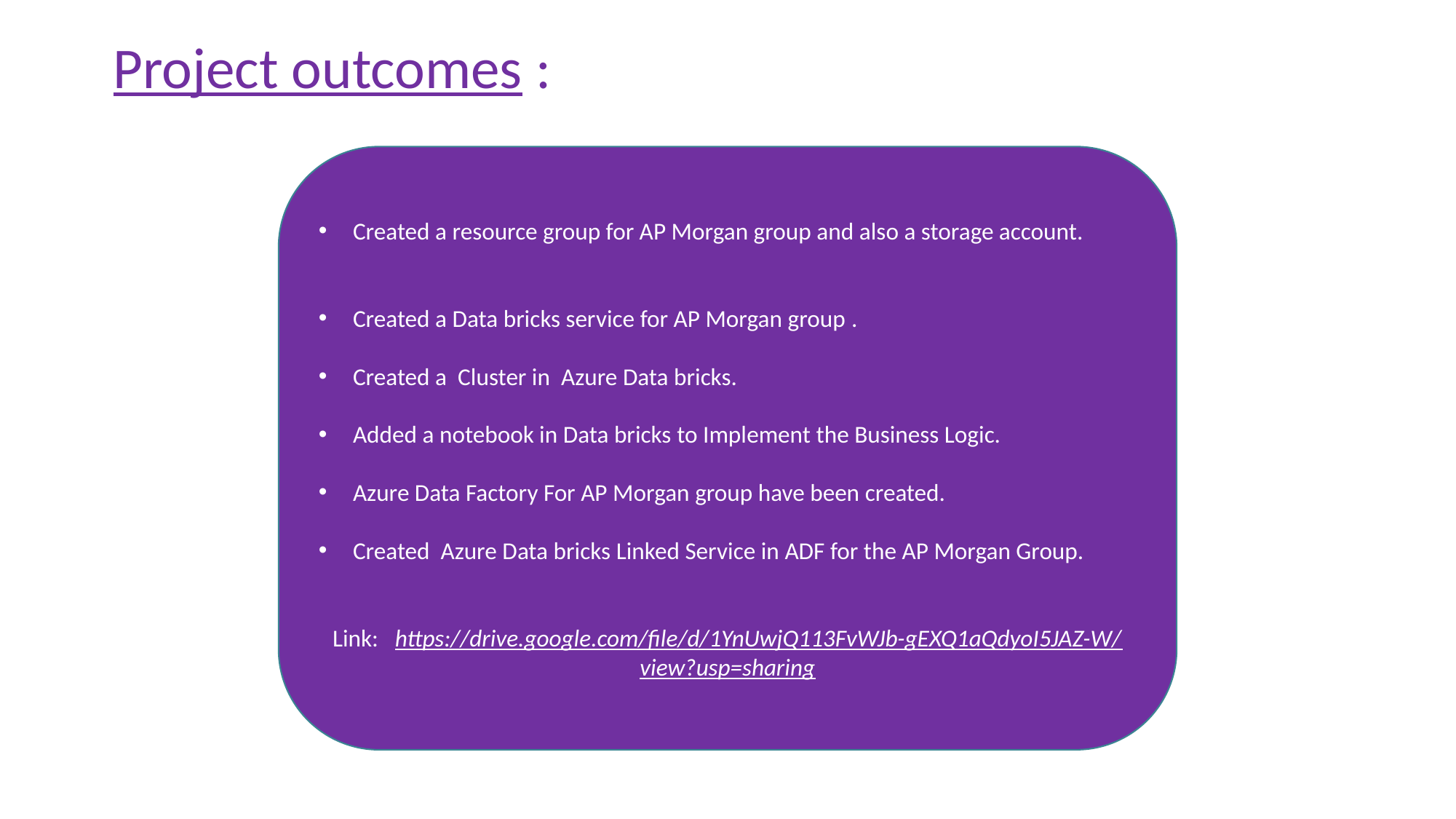

Project outcomes :

Created a resource group for AP Morgan group and also a storage account.

Created a Data bricks service for AP Morgan group .
Created a  Cluster in  Azure Data bricks.
Added a notebook in Data bricks to Implement the Business Logic.
Azure Data Factory For AP Morgan group have been created.
Created  Azure Data bricks Linked Service in ADF for the AP Morgan Group.

Link:   https://drive.google.com/file/d/1YnUwjQ113FvWJb-gEXQ1aQdyoI5JAZ-W/view?usp=sharing